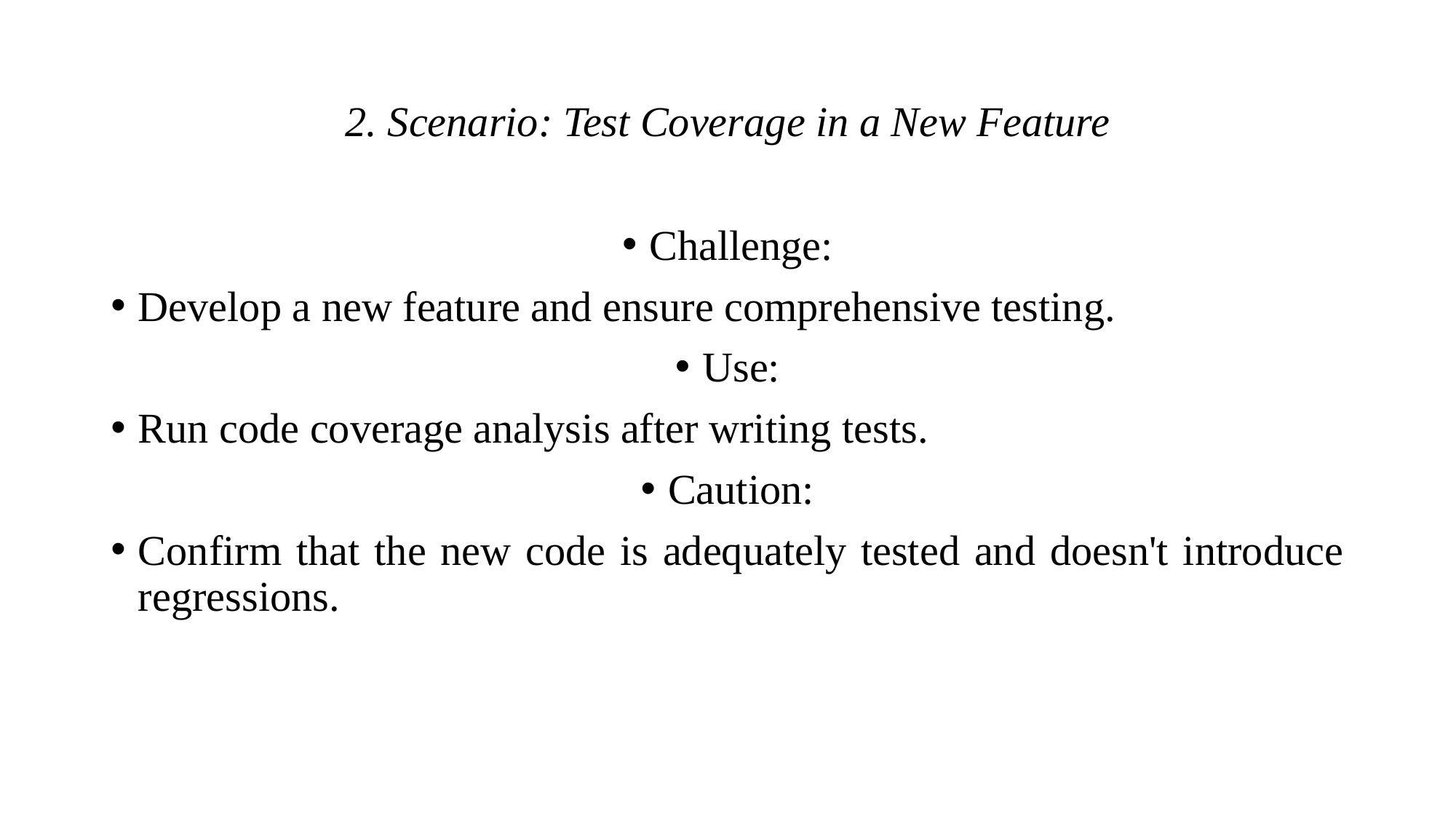

# 2. Scenario: Test Coverage in a New Feature
Challenge:
Develop a new feature and ensure comprehensive testing.
Use:
Run code coverage analysis after writing tests.
Caution:
Confirm that the new code is adequately tested and doesn't introduce regressions.